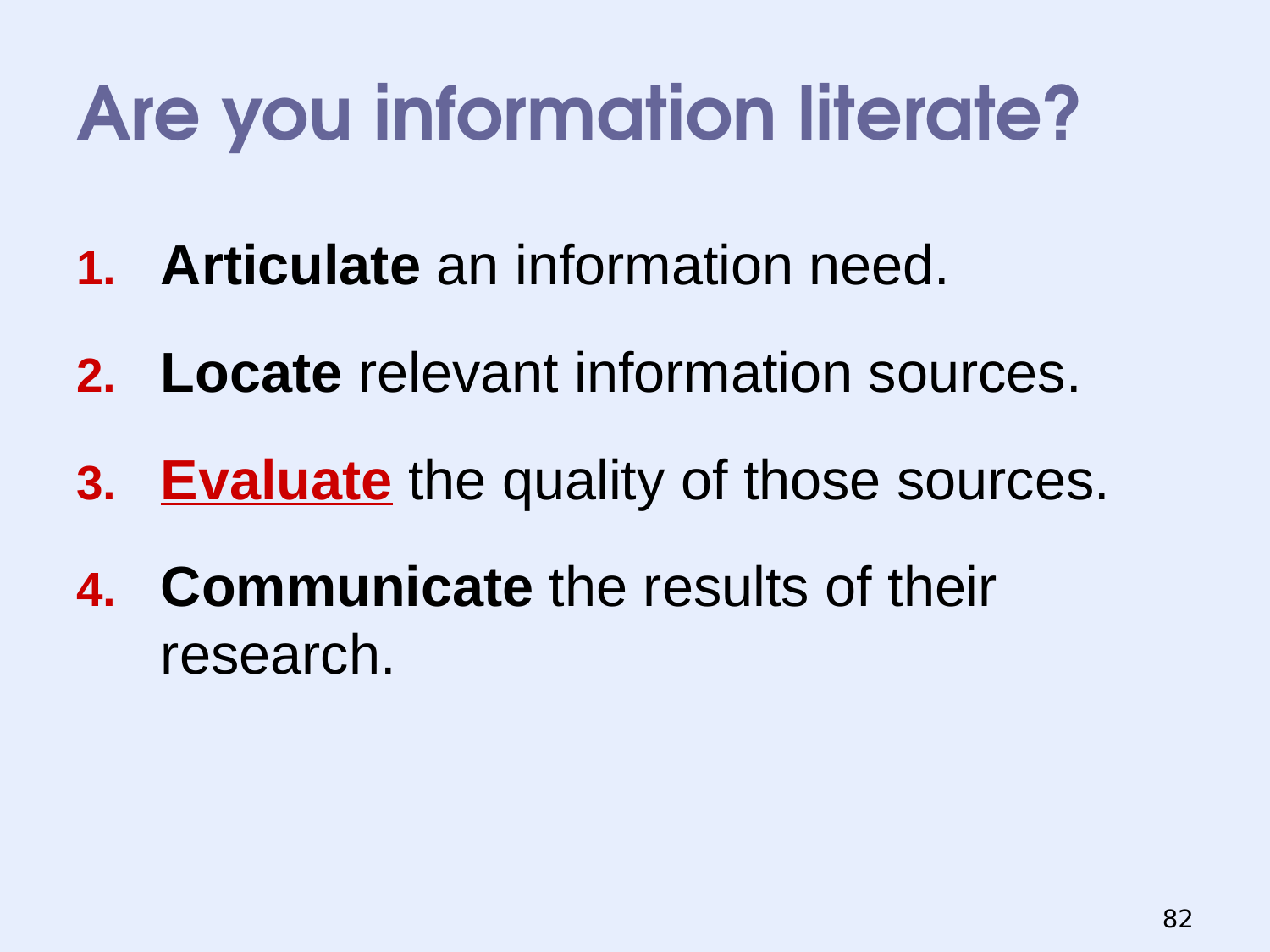

# Are you information literate?
Articulate an information need.
Locate relevant information sources.
Evaluate the quality of those sources.
Communicate the results of their research.

82